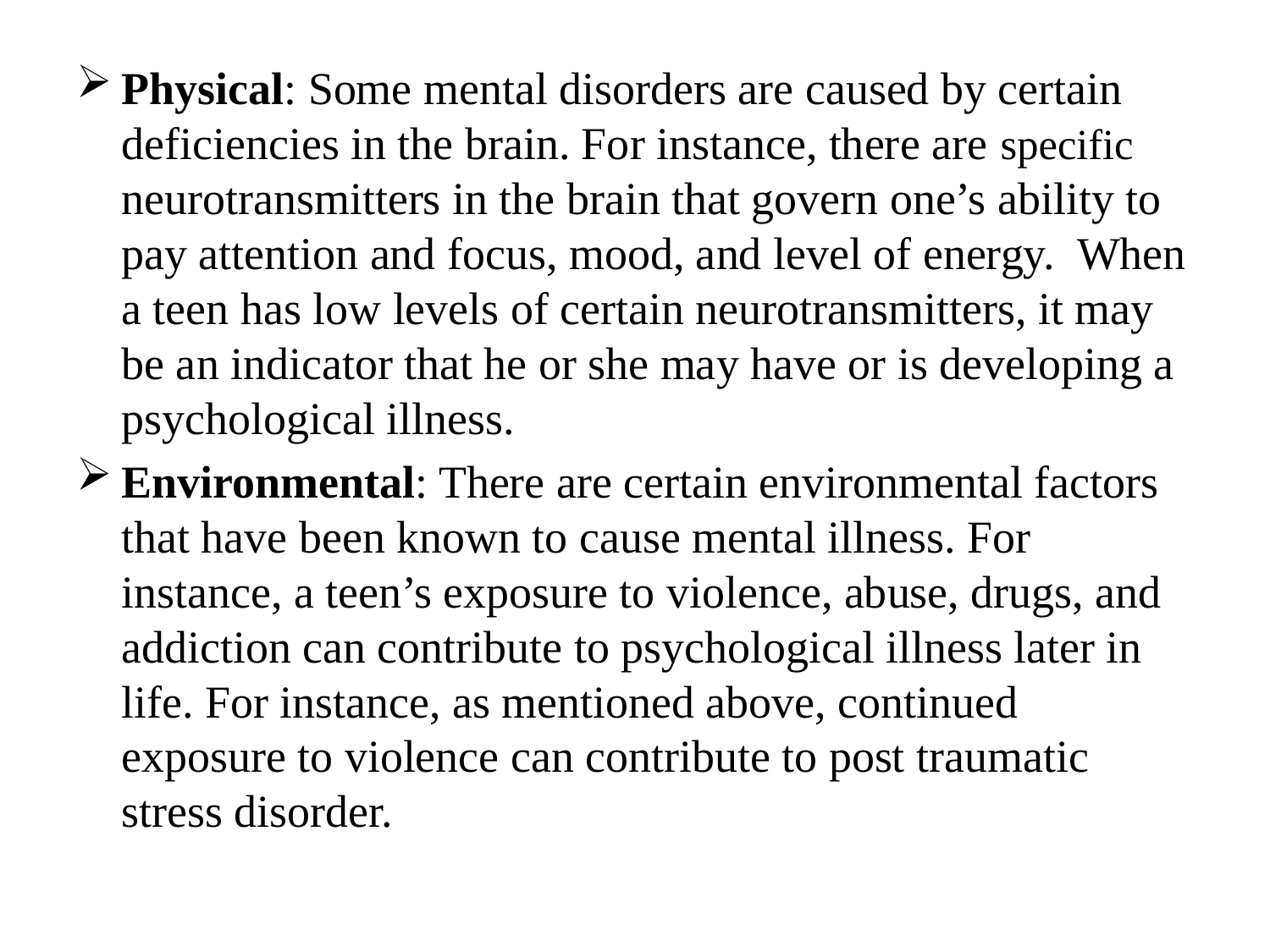

Physical: Some mental disorders are caused by certain deficiencies in the brain. For instance, there are specific neurotransmitters in the brain that govern one’s ability to pay attention and focus, mood, and level of energy.  When a teen has low levels of certain neurotransmitters, it may be an indicator that he or she may have or is developing a psychological illness.
Environmental: There are certain environmental factors that have been known to cause mental illness. For instance, a teen’s exposure to violence, abuse, drugs, and addiction can contribute to psychological illness later in life. For instance, as mentioned above, continued exposure to violence can contribute to post traumatic stress disorder.